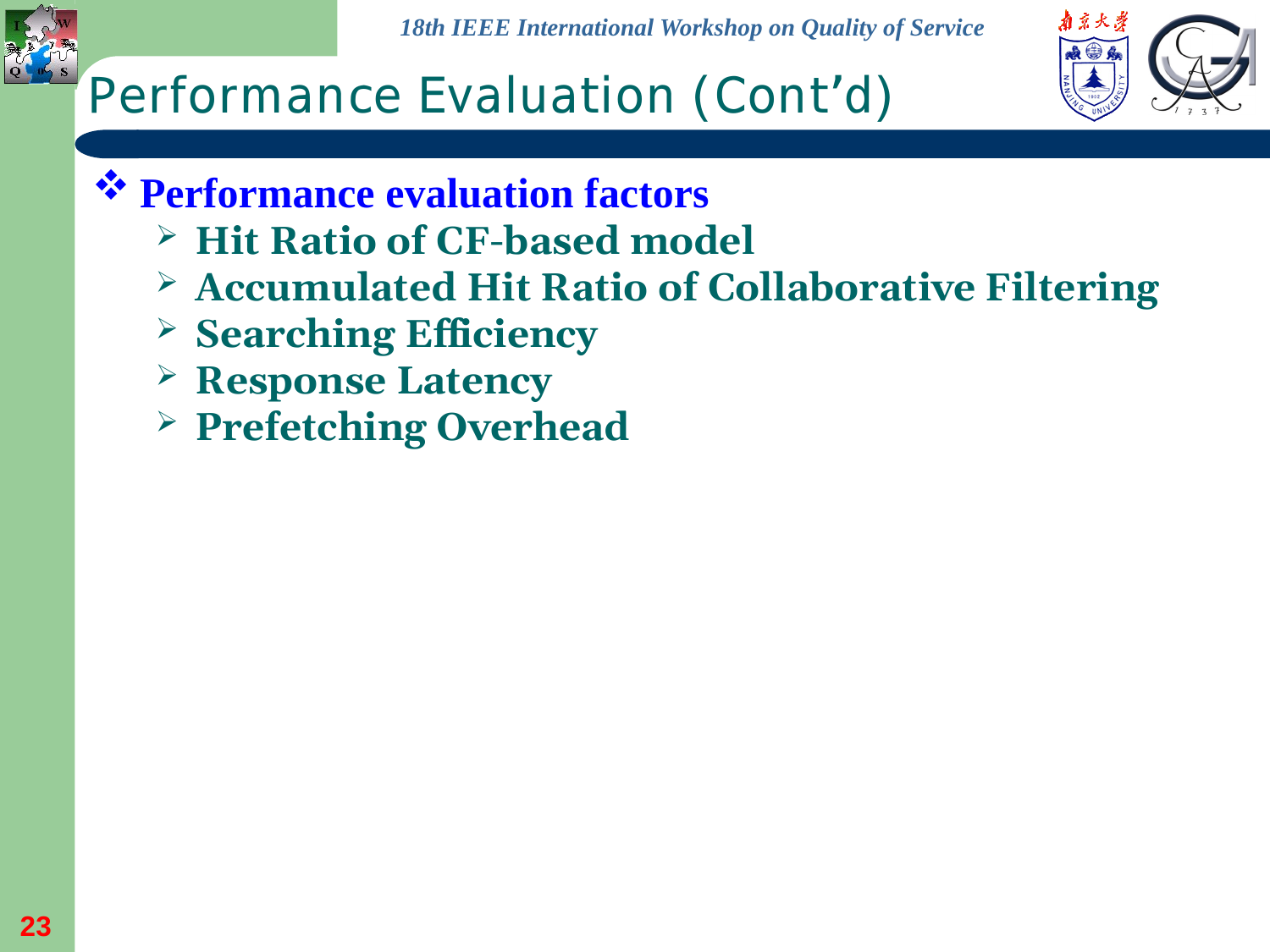

# Performance Evaluation (Cont’d)
Performance evaluation factors
Hit Ratio of CF-based model
Accumulated Hit Ratio of Collaborative Filtering
Searching Efficiency
Response Latency
Prefetching Overhead

23